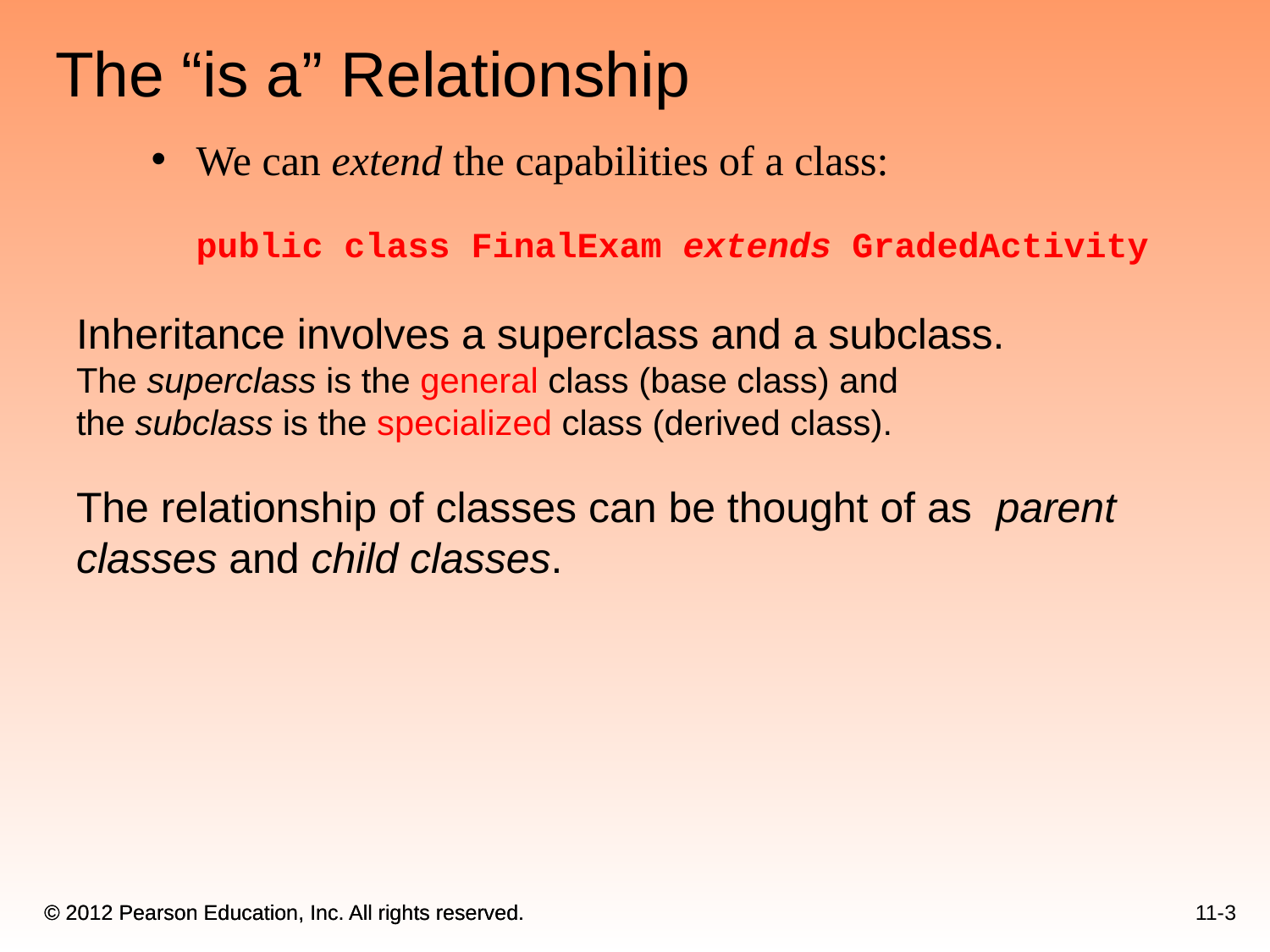

The “is a” Relationship
We can extend the capabilities of a class:
public class FinalExam extends GradedActivity

Inheritance involves a superclass and a subclass.
The superclass is the general class (base class) and
the subclass is the specialized class (derived class).
The relationship of classes can be thought of as  parent classes and child classes.
11-3